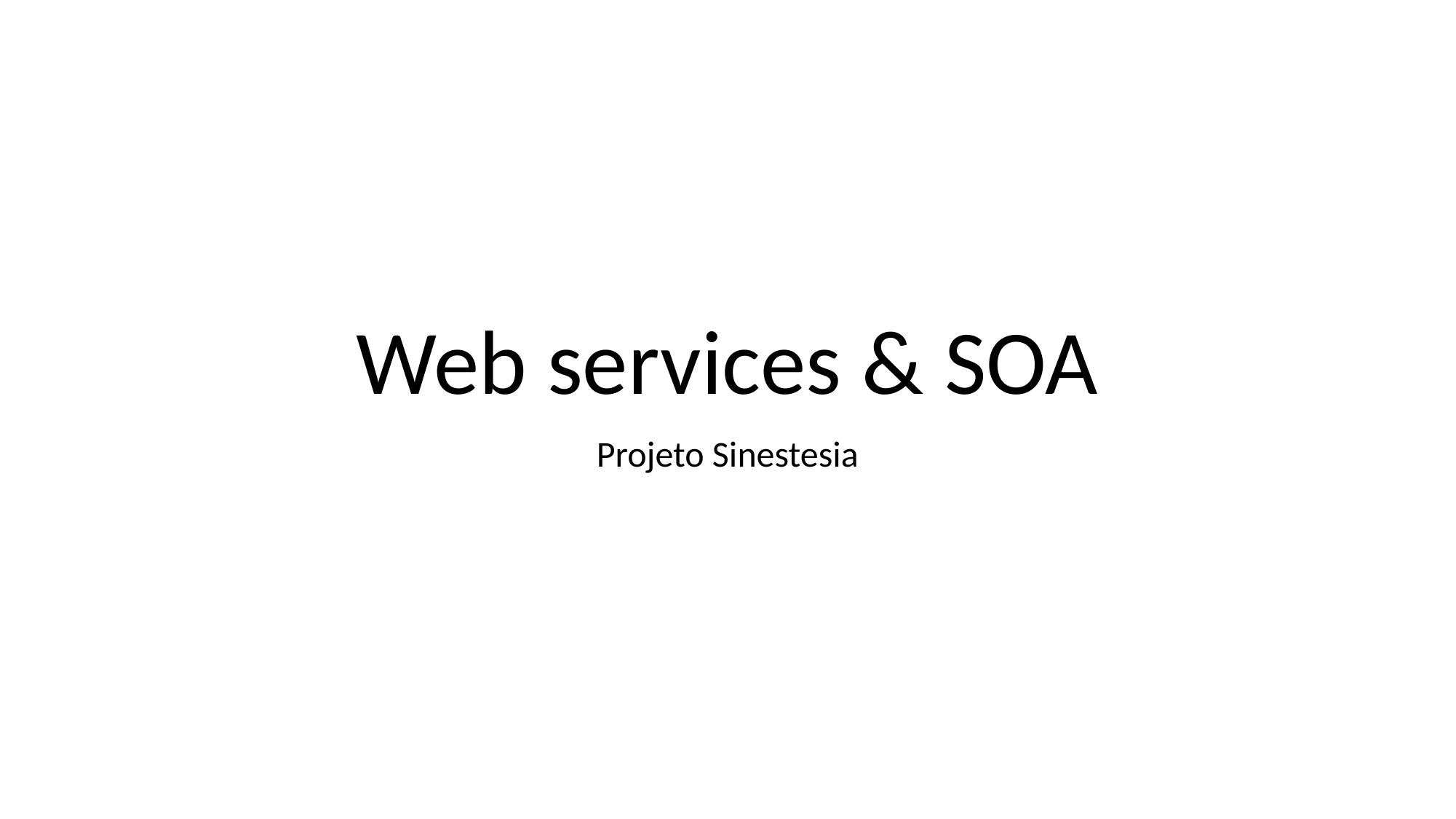

# Web services & SOA
Projeto Sinestesia